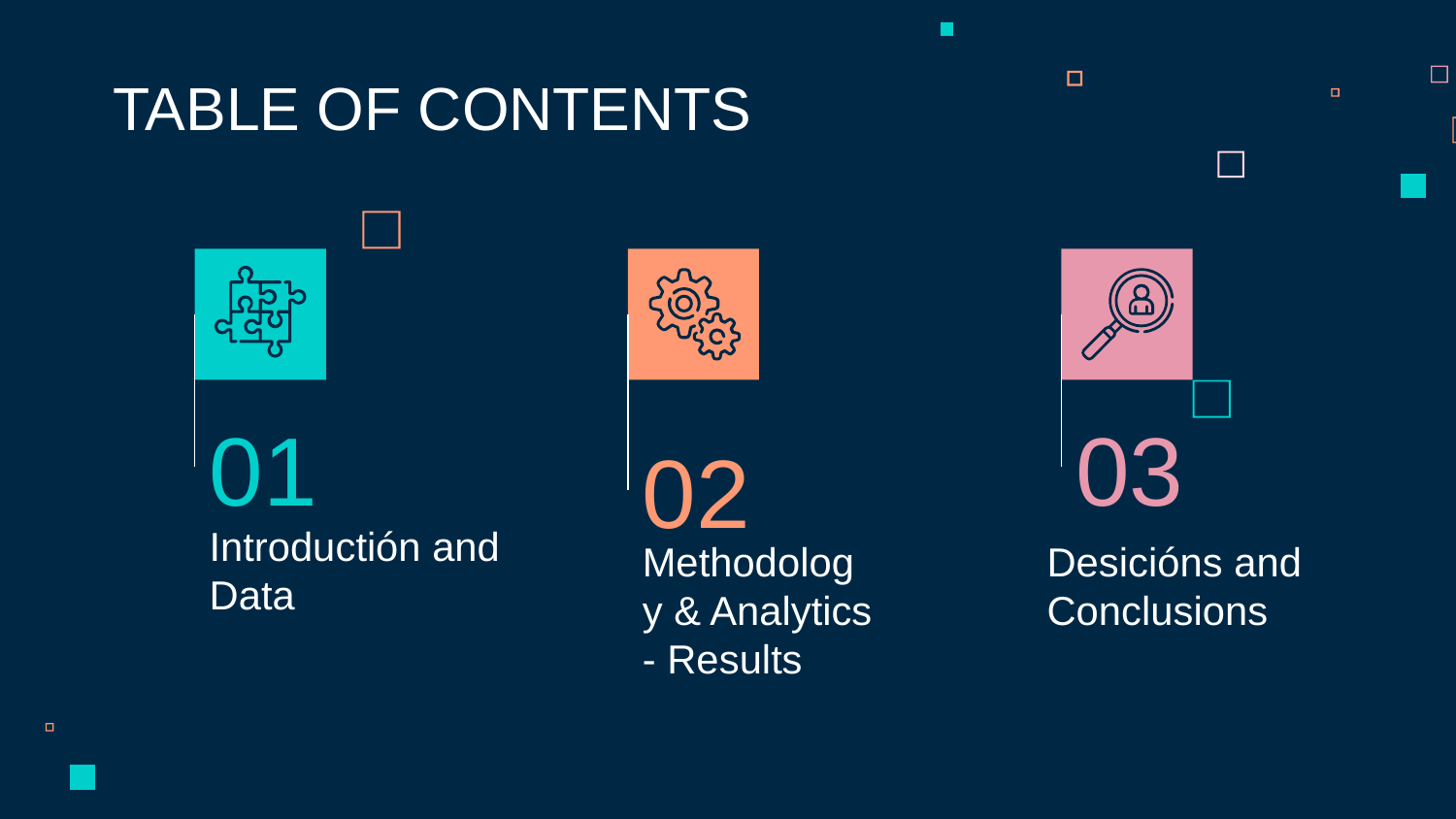

TABLE OF CONTENTS

01
03
02
Methodology & Analytics - Results
# Introductión and Data
Desicións and Conclusions